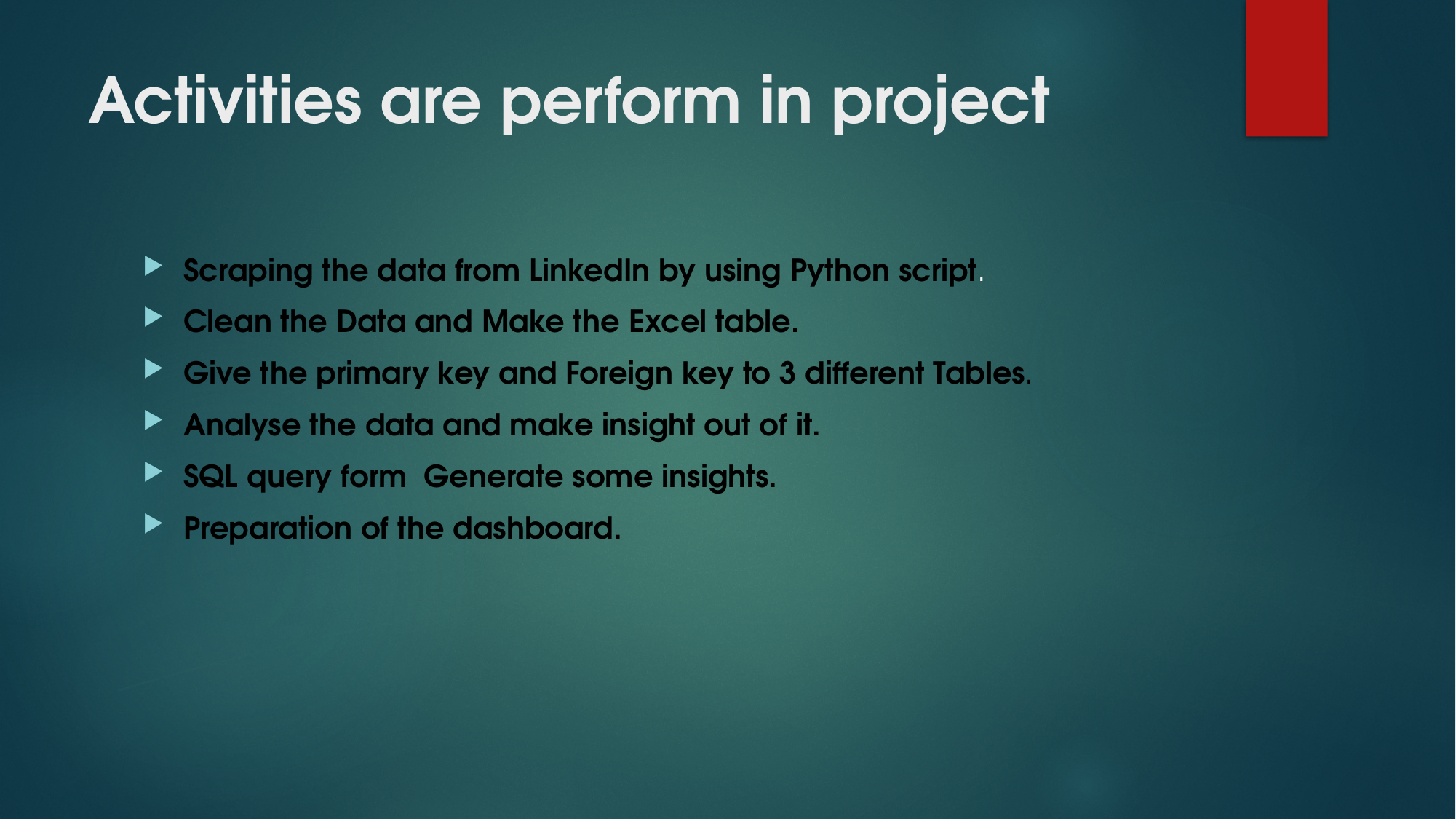

# Activities are perform in project
Scraping the data from LinkedIn by using Python script.
Clean the Data and Make the Excel table.
Give the primary key and Foreign key to 3 different Tables.
Analyse the data and make insight out of it.
SQL query form  Generate some insights.
Preparation of the dashboard.